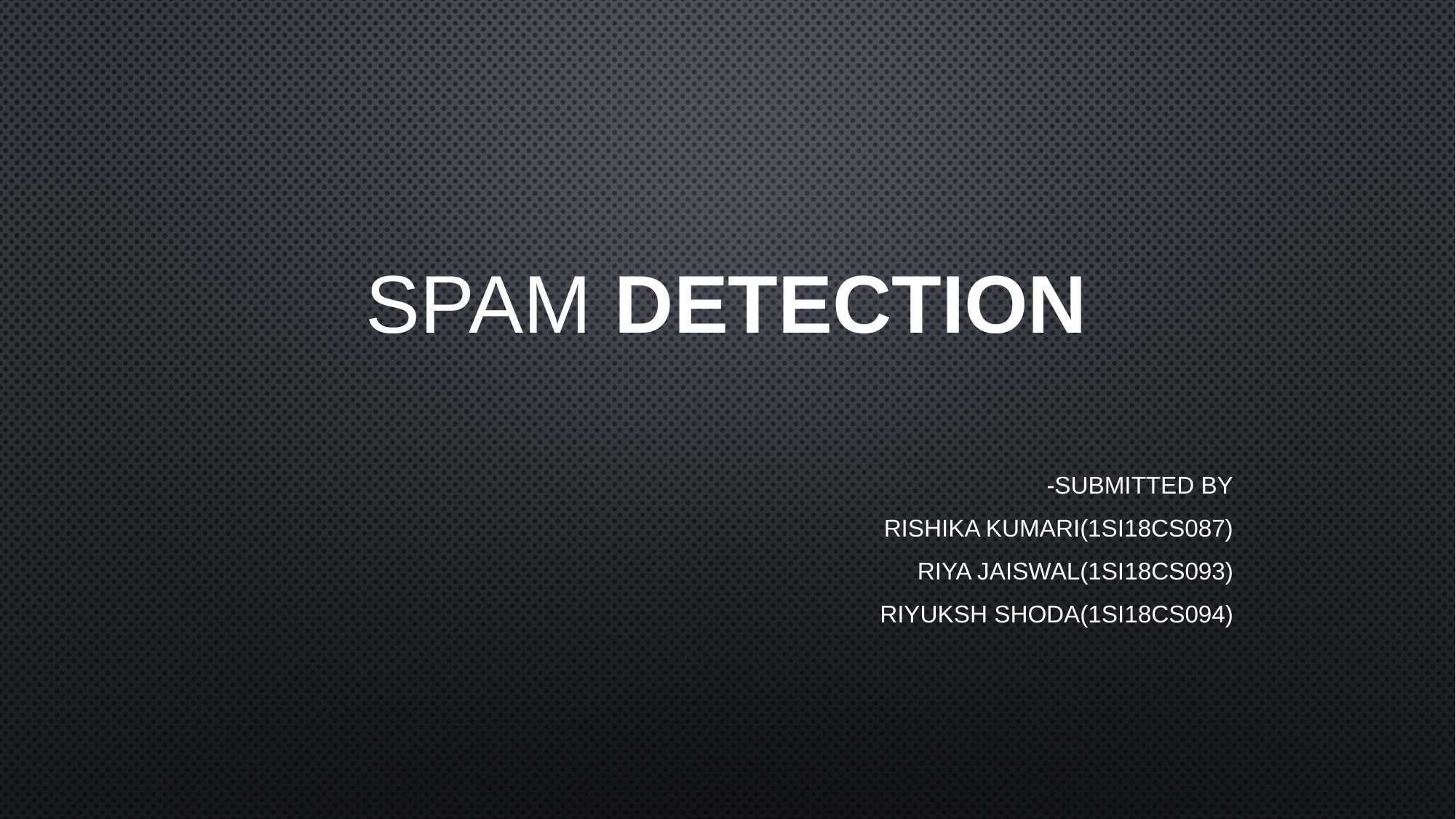

# SPAM DETECTION
-SUBMITTED BY
RISHIKA KUMARI(1SI18CS087)
RIYA JAISWAL(1SI18CS093)
RIYUKSH SHODA(1SI18CS094)